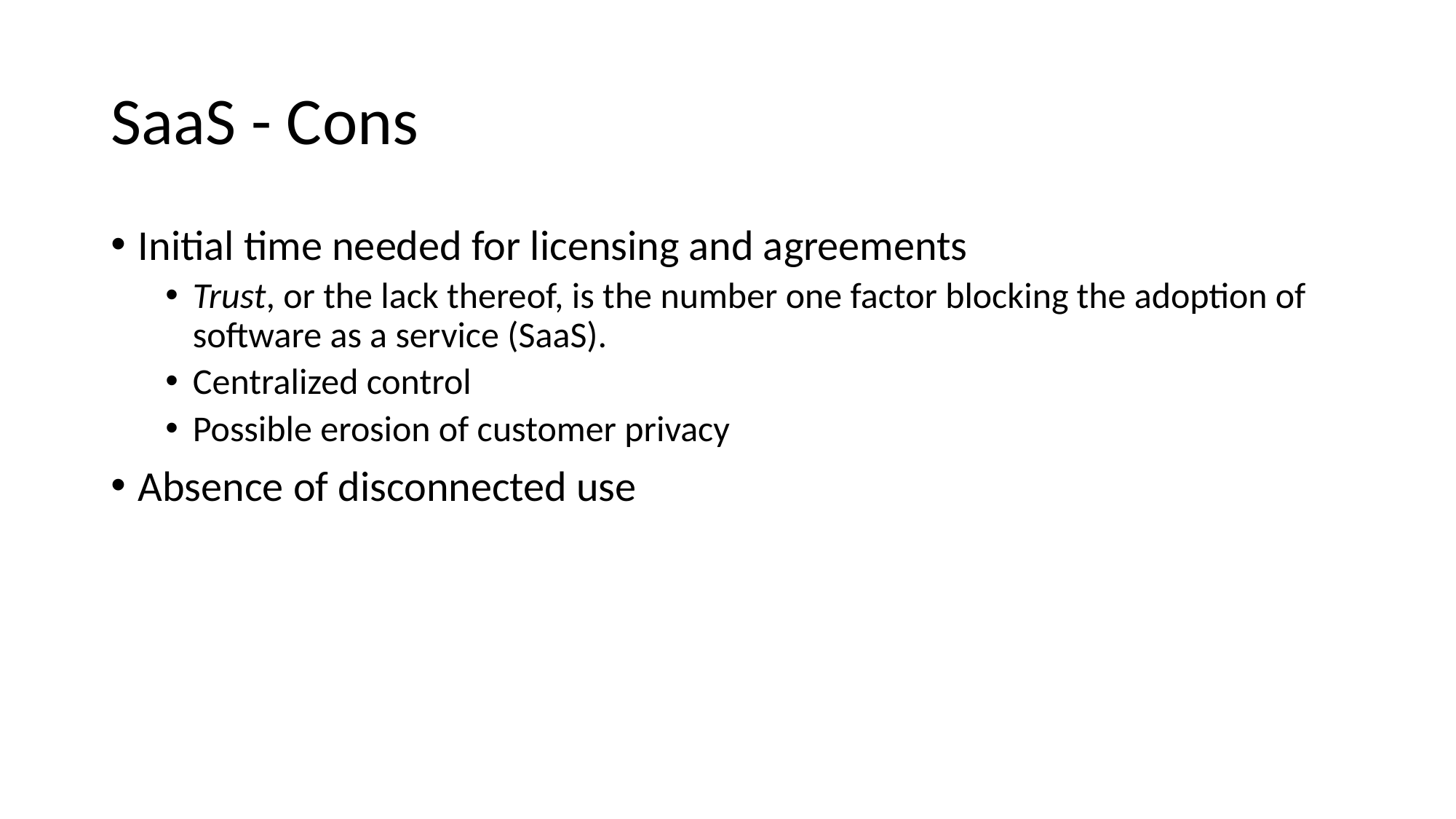

# SaaS - Cons
Initial time needed for licensing and agreements
Trust, or the lack thereof, is the number one factor blocking the adoption of software as a service (SaaS).
Centralized control
Possible erosion of customer privacy
Absence of disconnected use